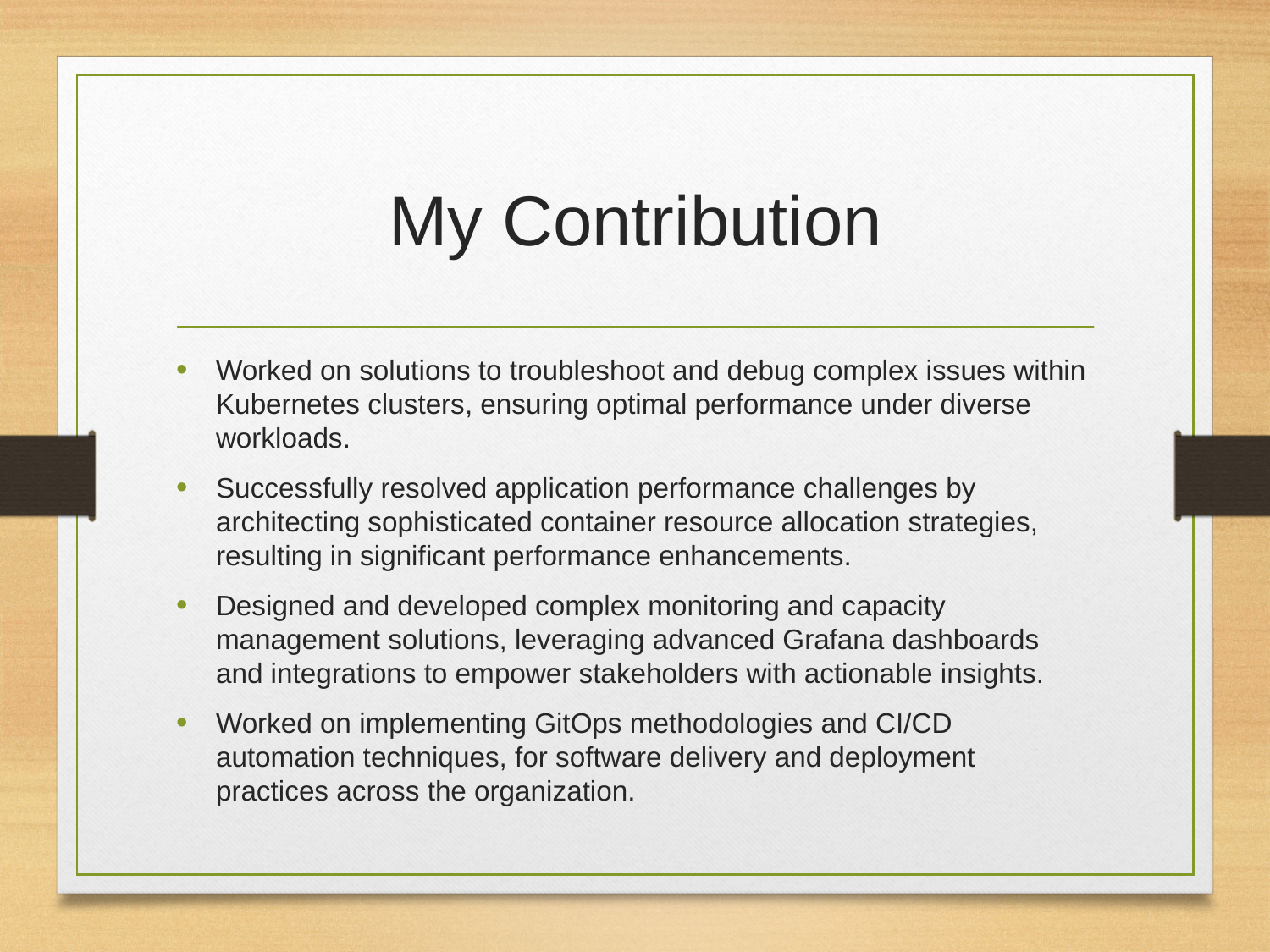

# My Contribution
Worked on solutions to troubleshoot and debug complex issues within Kubernetes clusters, ensuring optimal performance under diverse workloads.
Successfully resolved application performance challenges by architecting sophisticated container resource allocation strategies, resulting in significant performance enhancements.
Designed and developed complex monitoring and capacity management solutions, leveraging advanced Grafana dashboards and integrations to empower stakeholders with actionable insights.
Worked on implementing GitOps methodologies and CI/CD automation techniques, for software delivery and deployment practices across the organization.